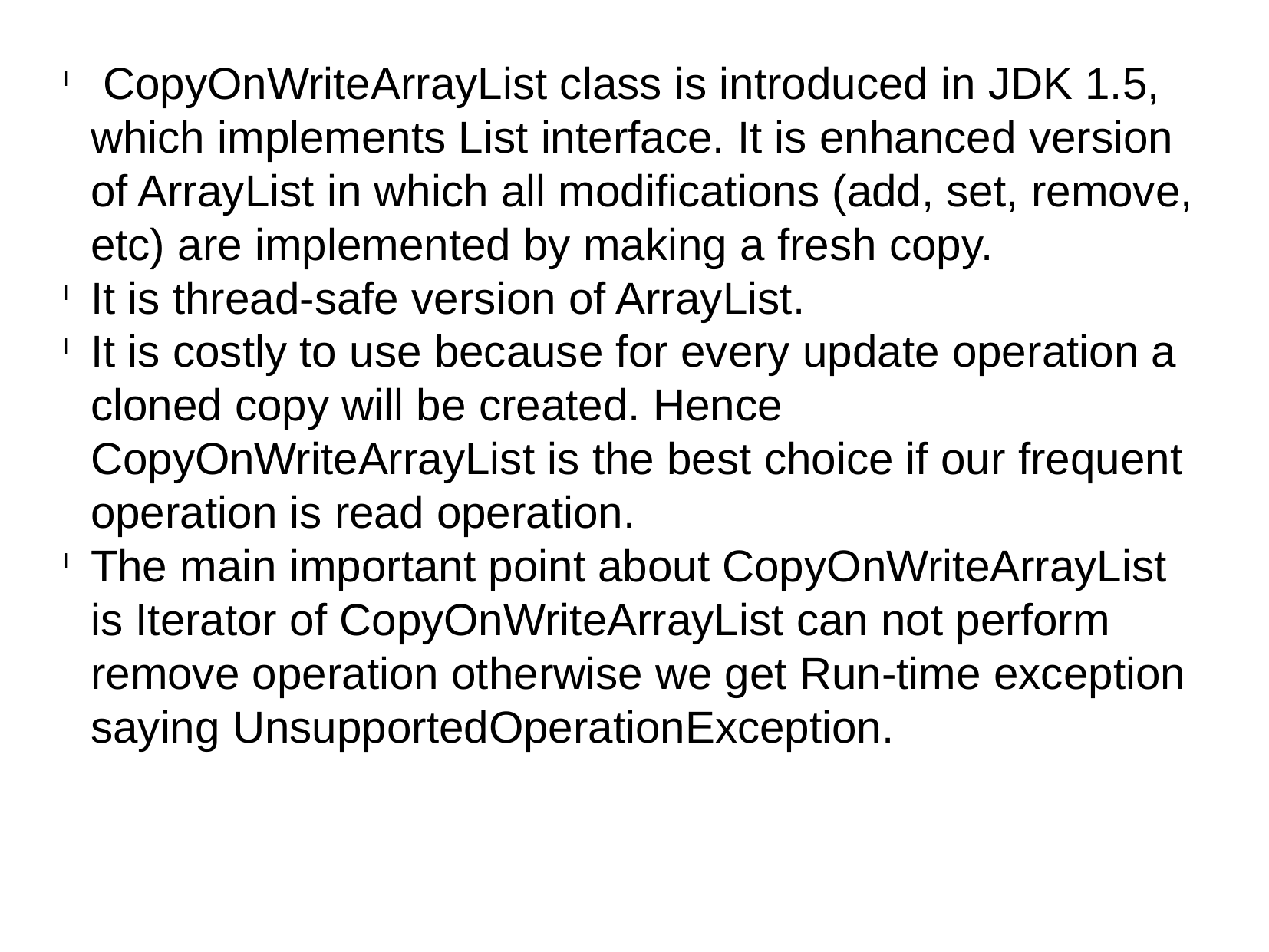

CopyOnWriteArrayList class is introduced in JDK 1.5, which implements List interface. It is enhanced version of ArrayList in which all modifications (add, set, remove, etc) are implemented by making a fresh copy.
It is thread-safe version of ArrayList.
It is costly to use because for every update operation a cloned copy will be created. Hence CopyOnWriteArrayList is the best choice if our frequent operation is read operation.
The main important point about CopyOnWriteArrayList is Iterator of CopyOnWriteArrayList can not perform remove operation otherwise we get Run-time exception saying UnsupportedOperationException.